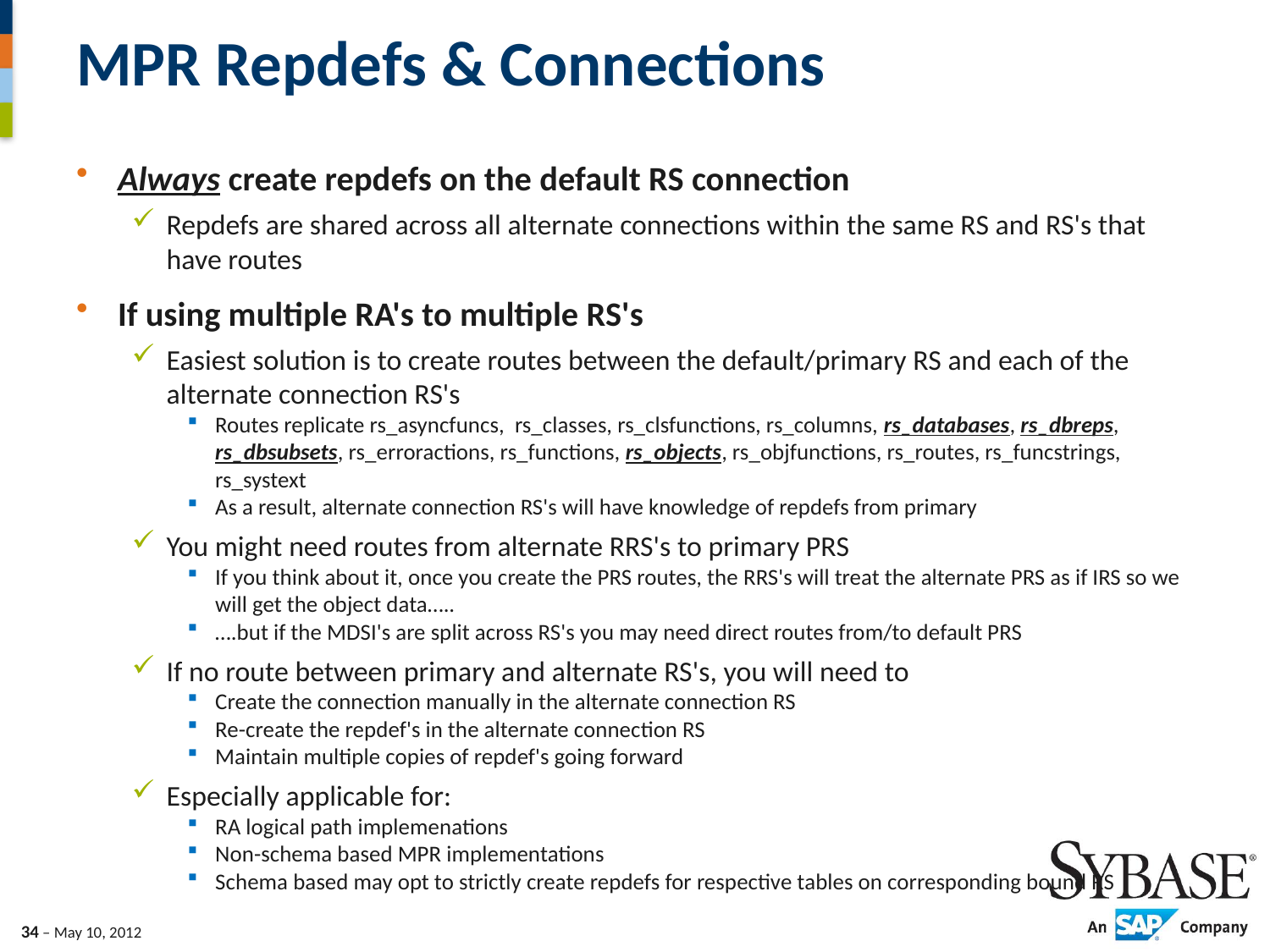

# MPR Repdefs & Connections
Always create repdefs on the default RS connection
Repdefs are shared across all alternate connections within the same RS and RS's that have routes
If using multiple RA's to multiple RS's
Easiest solution is to create routes between the default/primary RS and each of the alternate connection RS's
Routes replicate rs_asyncfuncs,  rs_classes, rs_clsfunctions, rs_columns, rs_databases, rs_dbreps, rs_dbsubsets, rs_erroractions, rs_functions, rs_objects, rs_objfunctions, rs_routes, rs_funcstrings, rs_systext
As a result, alternate connection RS's will have knowledge of repdefs from primary
You might need routes from alternate RRS's to primary PRS
If you think about it, once you create the PRS routes, the RRS's will treat the alternate PRS as if IRS so we will get the object data…..
….but if the MDSI's are split across RS's you may need direct routes from/to default PRS
If no route between primary and alternate RS's, you will need to
Create the connection manually in the alternate connection RS
Re-create the repdef's in the alternate connection RS
Maintain multiple copies of repdef's going forward
Especially applicable for:
RA logical path implemenations
Non-schema based MPR implementations
Schema based may opt to strictly create repdefs for respective tables on corresponding bound RS